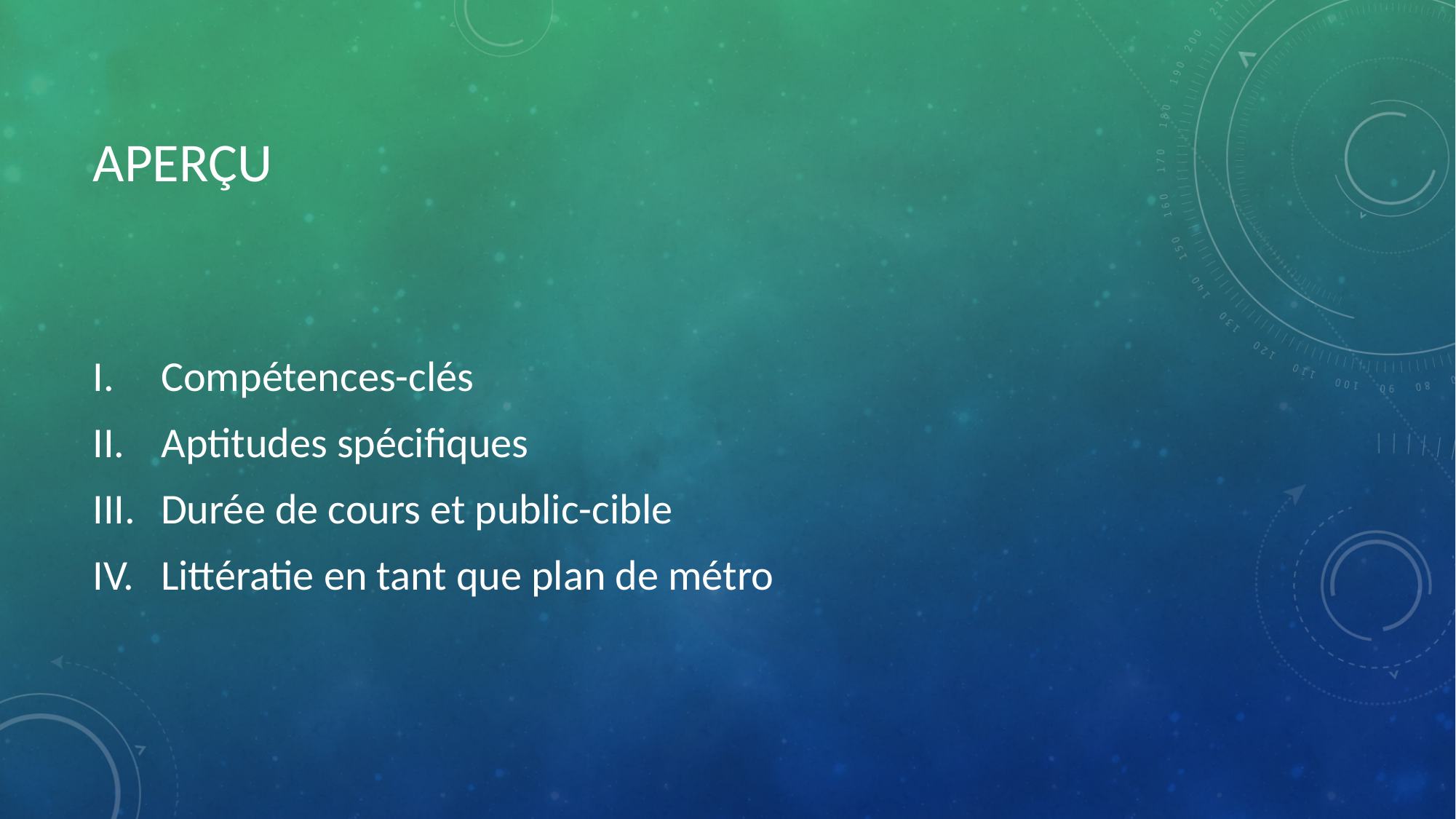

# Aperçu
Compétences-clés
Aptitudes spécifiques
Durée de cours et public-cible
Littératie en tant que plan de métro